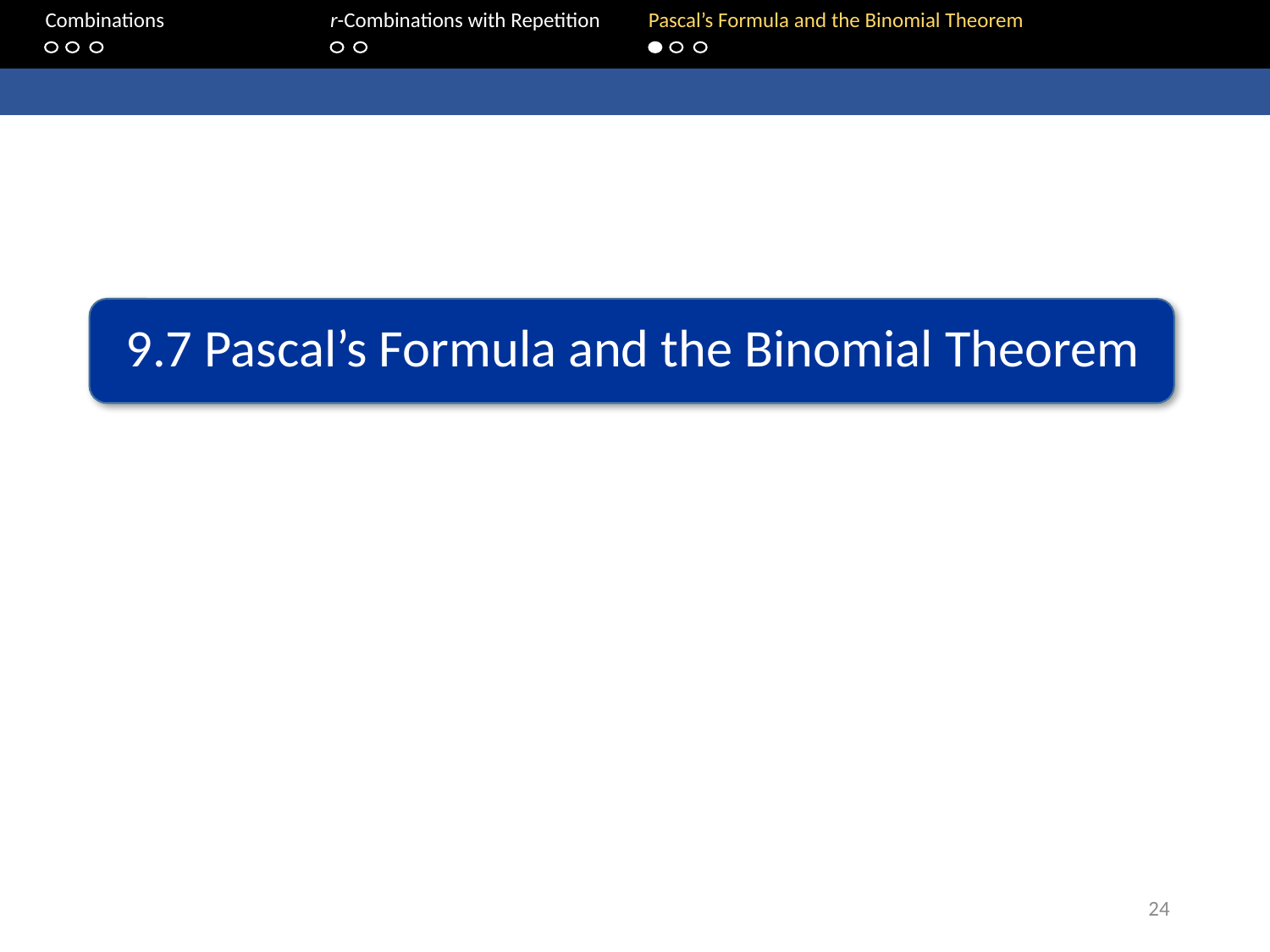

Combinations		r-Combinations with Repetition	Pascal’s Formula and the Binomial Theorem

9.7 Pascal’s Formula and the Binomial Theorem
24